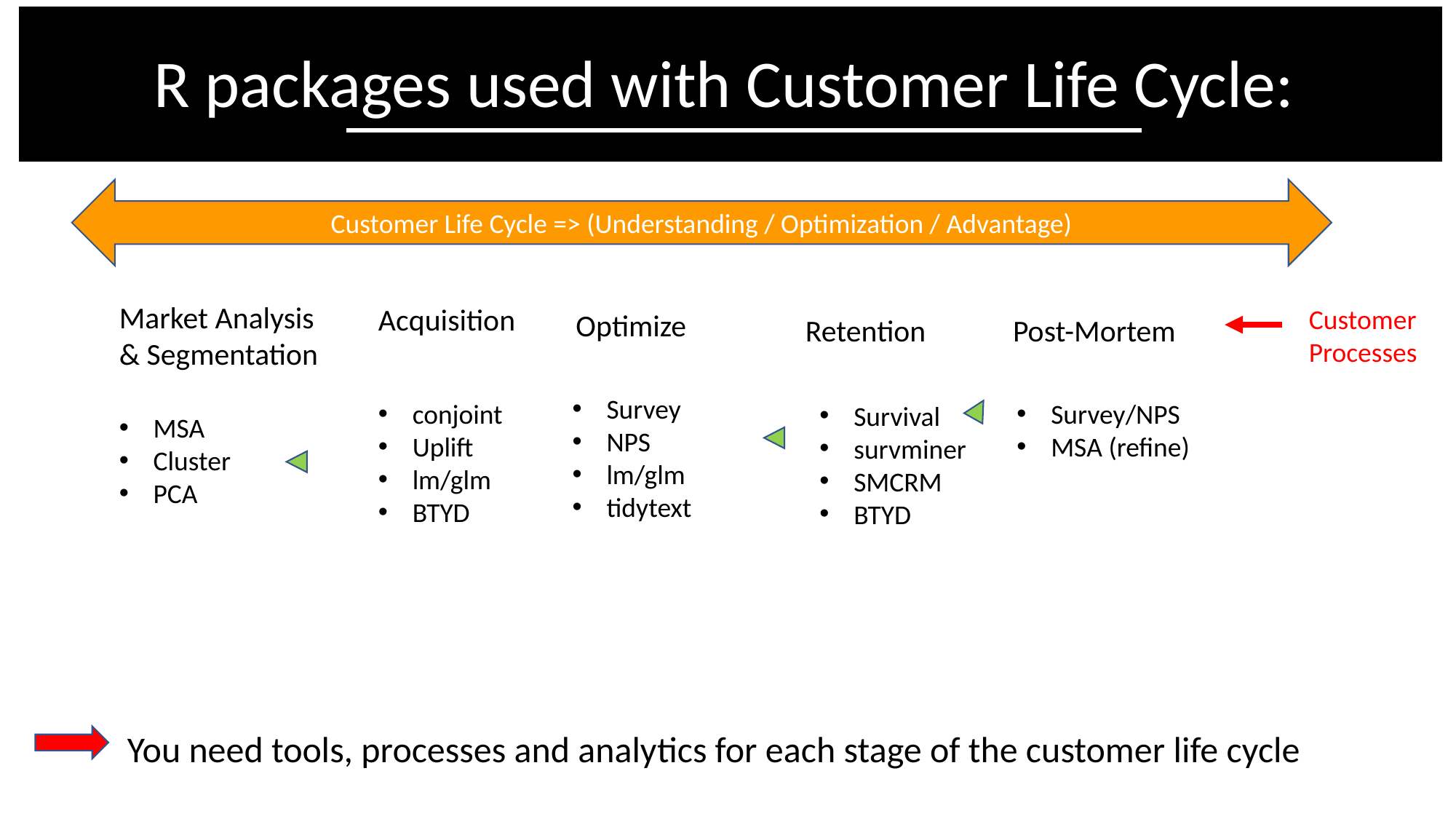

R packages used with Customer Life Cycle:
Customer Life Cycle => (Understanding / Optimization / Advantage)
Market Analysis
& Segmentation
Acquisition
Customer
Processes
Optimize
Retention
Post-Mortem
Survey
NPS
lm/glm
tidytext

conjoint
Uplift
lm/glm
BTYD

Survey/NPS
MSA (refine)

Survival
survminer
SMCRM
BTYD

MSA
Cluster
PCA

You need tools, processes and analytics for each stage of the customer life cycle